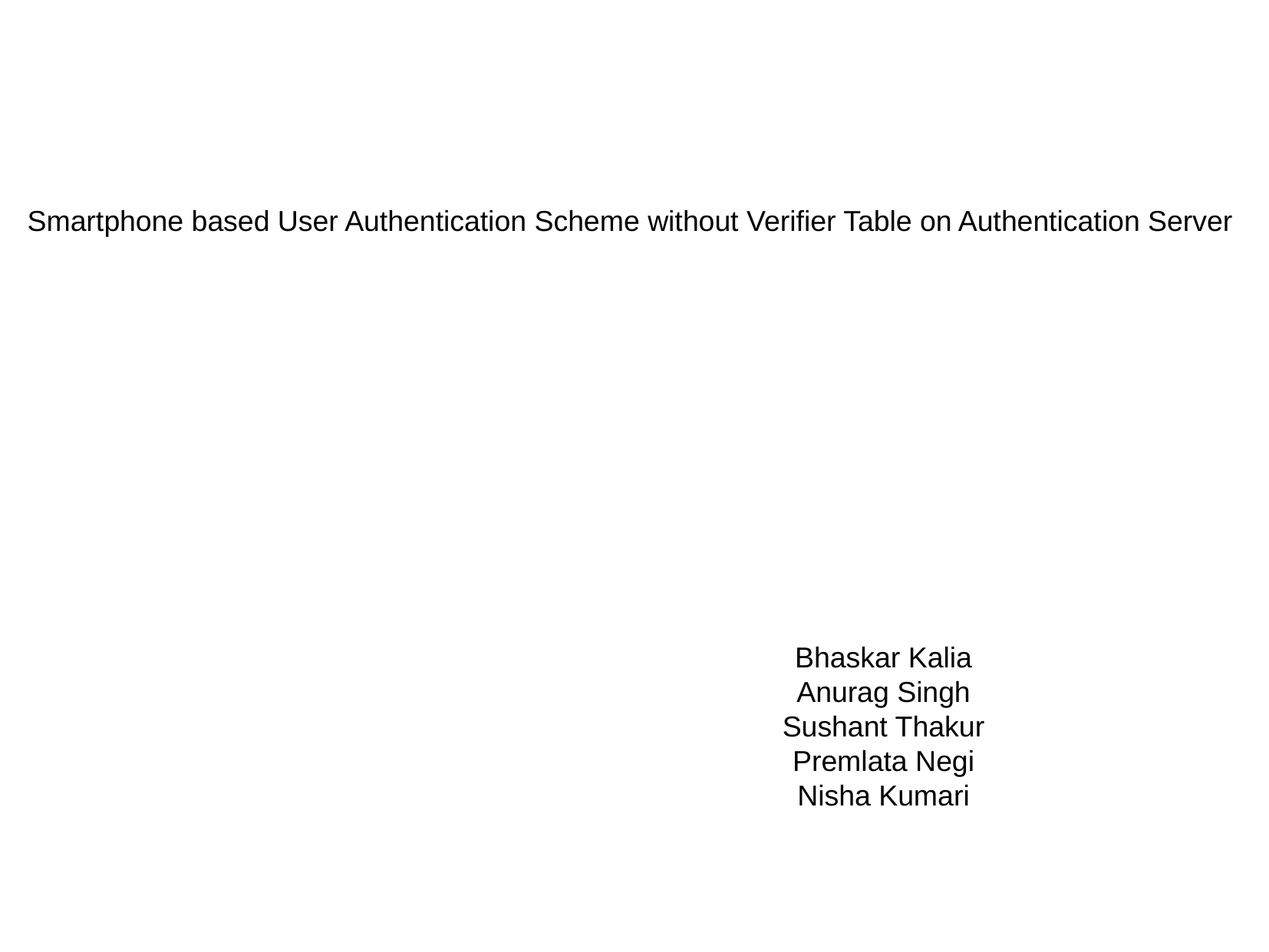

Smartphone based User Authentication Scheme without Verifier Table on Authentication Server
Bhaskar Kalia
Anurag Singh
Sushant Thakur
Premlata Negi
Nisha Kumari